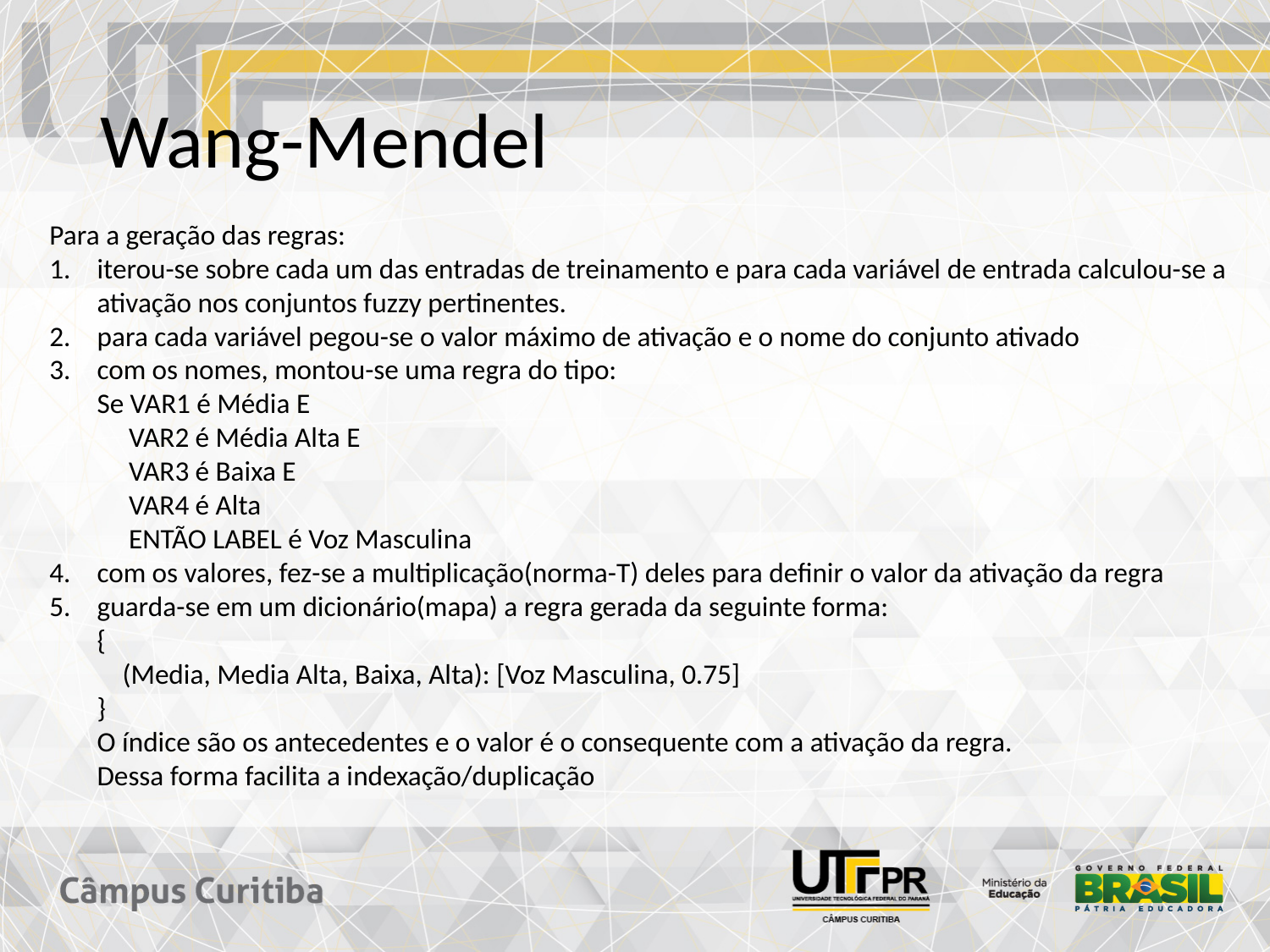

# Wang-Mendel
Para a geração das regras:
iterou-se sobre cada um das entradas de treinamento e para cada variável de entrada calculou-se a ativação nos conjuntos fuzzy pertinentes.
para cada variável pegou-se o valor máximo de ativação e o nome do conjunto ativado
com os nomes, montou-se uma regra do tipo:
Se VAR1 é Média E
     VAR2 é Média Alta E
     VAR3 é Baixa E
     VAR4 é Alta
     ENTÃO LABEL é Voz Masculina
com os valores, fez-se a multiplicação(norma-T) deles para definir o valor da ativação da regra
guarda-se em um dicionário(mapa) a regra gerada da seguinte forma:
{
    (Media, Media Alta, Baixa, Alta): [Voz Masculina, 0.75]
}
O índice são os antecedentes e o valor é o consequente com a ativação da regra.
Dessa forma facilita a indexação/duplicação